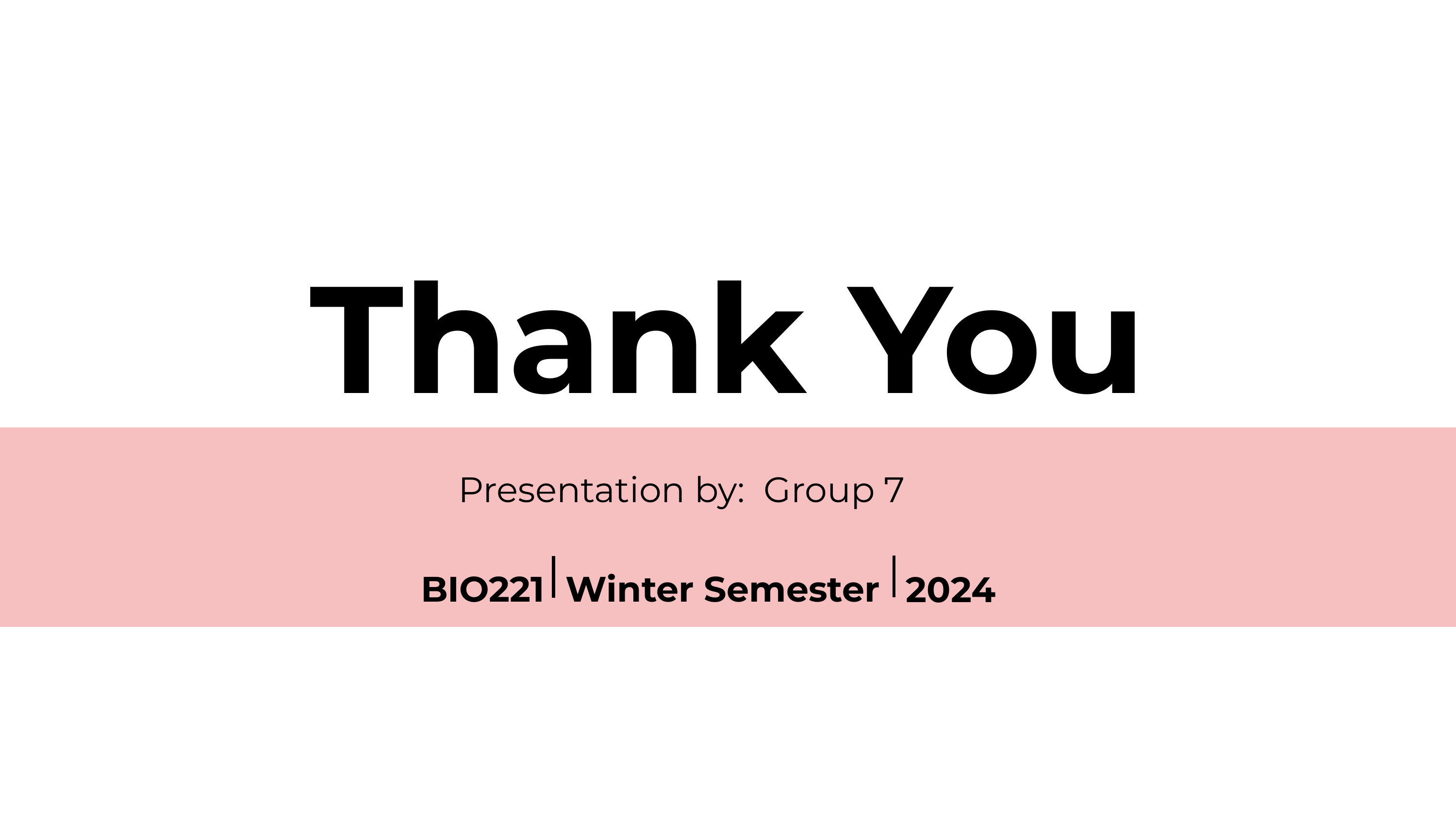

Thank You

Presentation by:  Group 7
BIO221
Winter Semester
2024